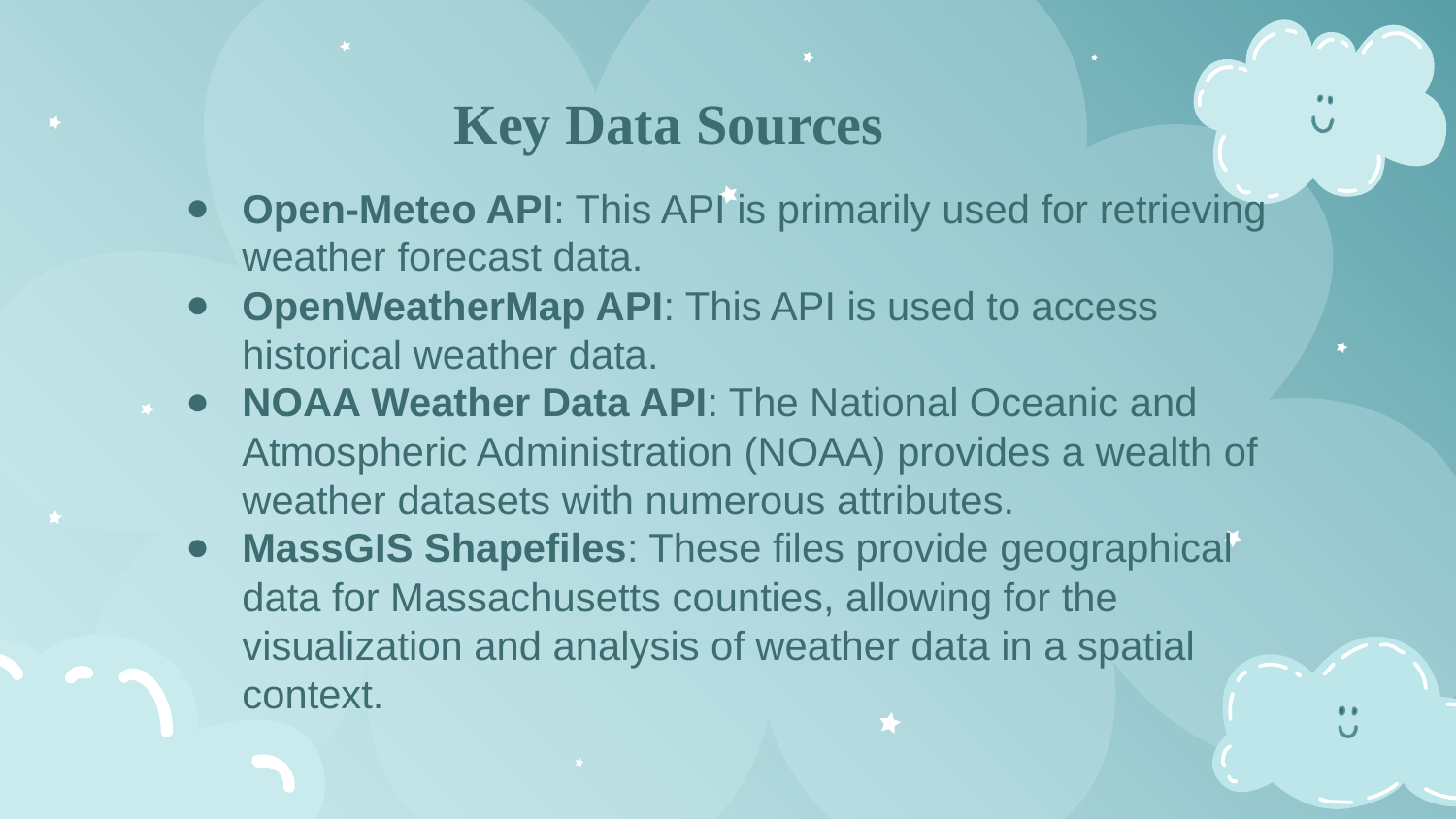

# Key Data Sources
Open-Meteo API: This API is primarily used for retrieving weather forecast data.
OpenWeatherMap API: This API is used to access historical weather data.
NOAA Weather Data API: The National Oceanic and Atmospheric Administration (NOAA) provides a wealth of weather datasets with numerous attributes.
MassGIS Shapefiles: These files provide geographical data for Massachusetts counties, allowing for the visualization and analysis of weather data in a spatial context.